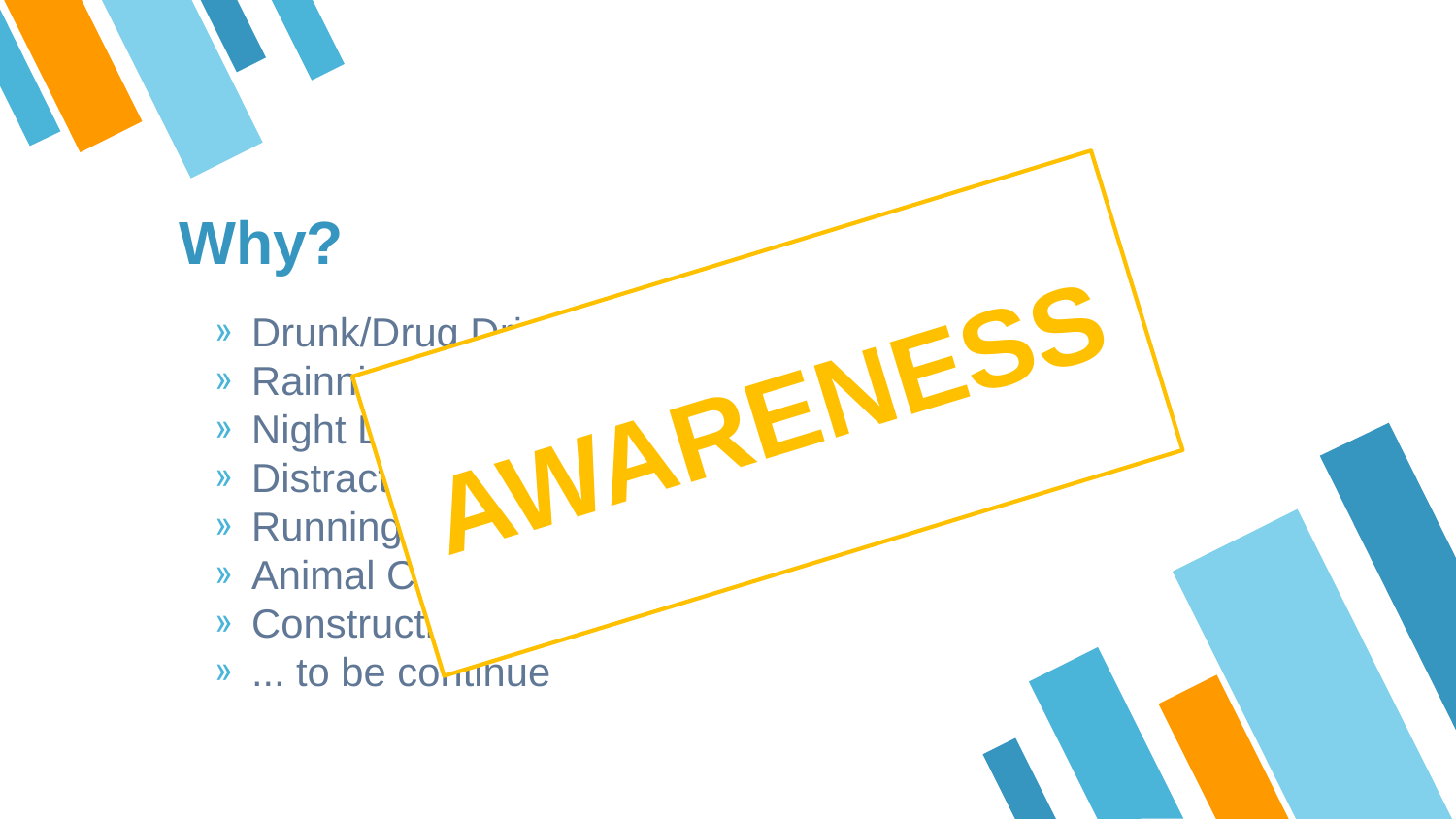

# Why?
AWARENESS
Drunk/Drug Driving
Rainning & Slippery surface
Night Driving
Distracted Driving
Running Red Lights
Animal Crossings
Construction Sites
... to be continue